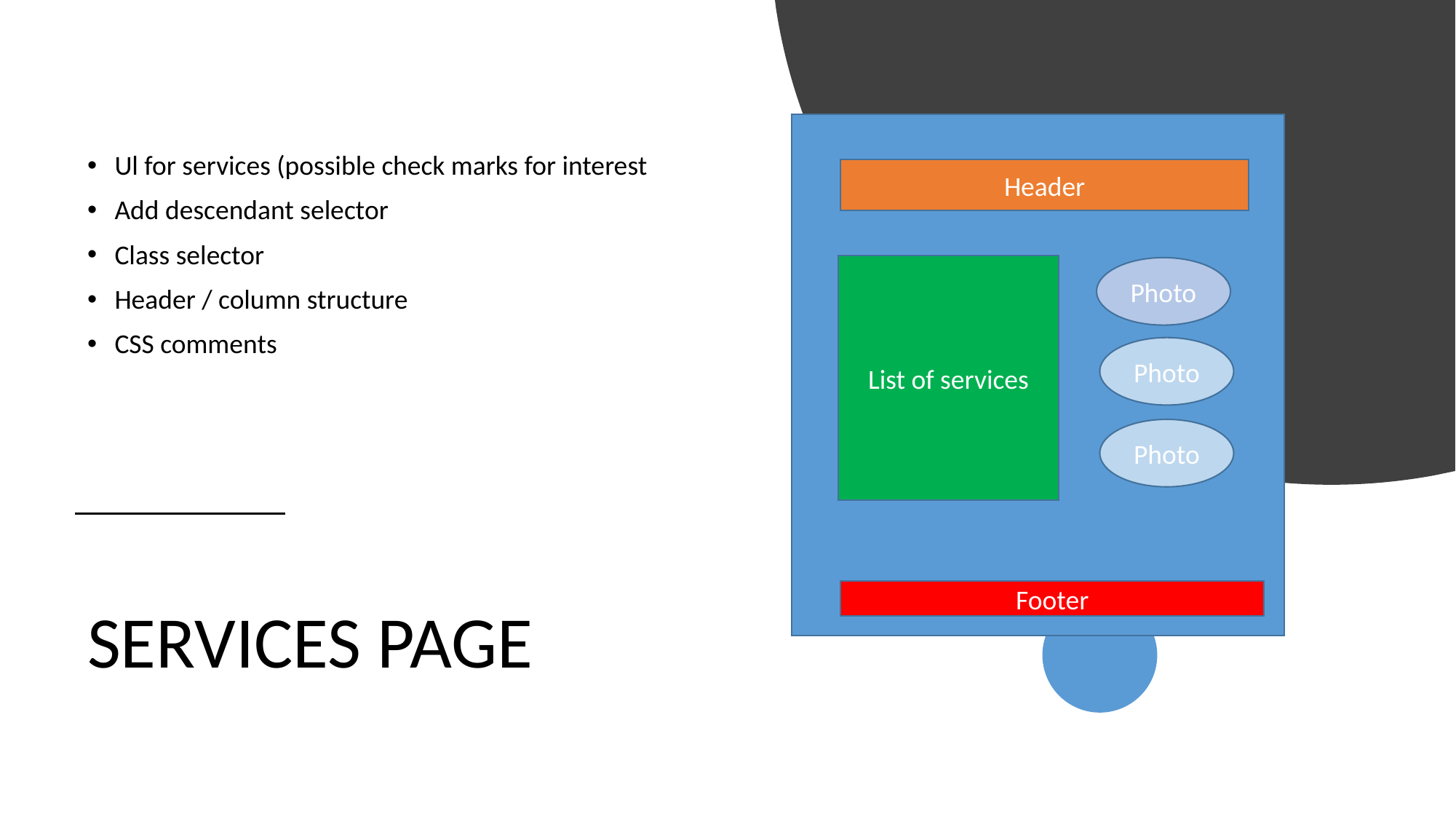

Ul for services (possible check marks for interest
Add descendant selector
Class selector
Header / column structure
CSS comments

Header
List of services
Photo
Photo
Photo
# SERVICES PAGE
Footer